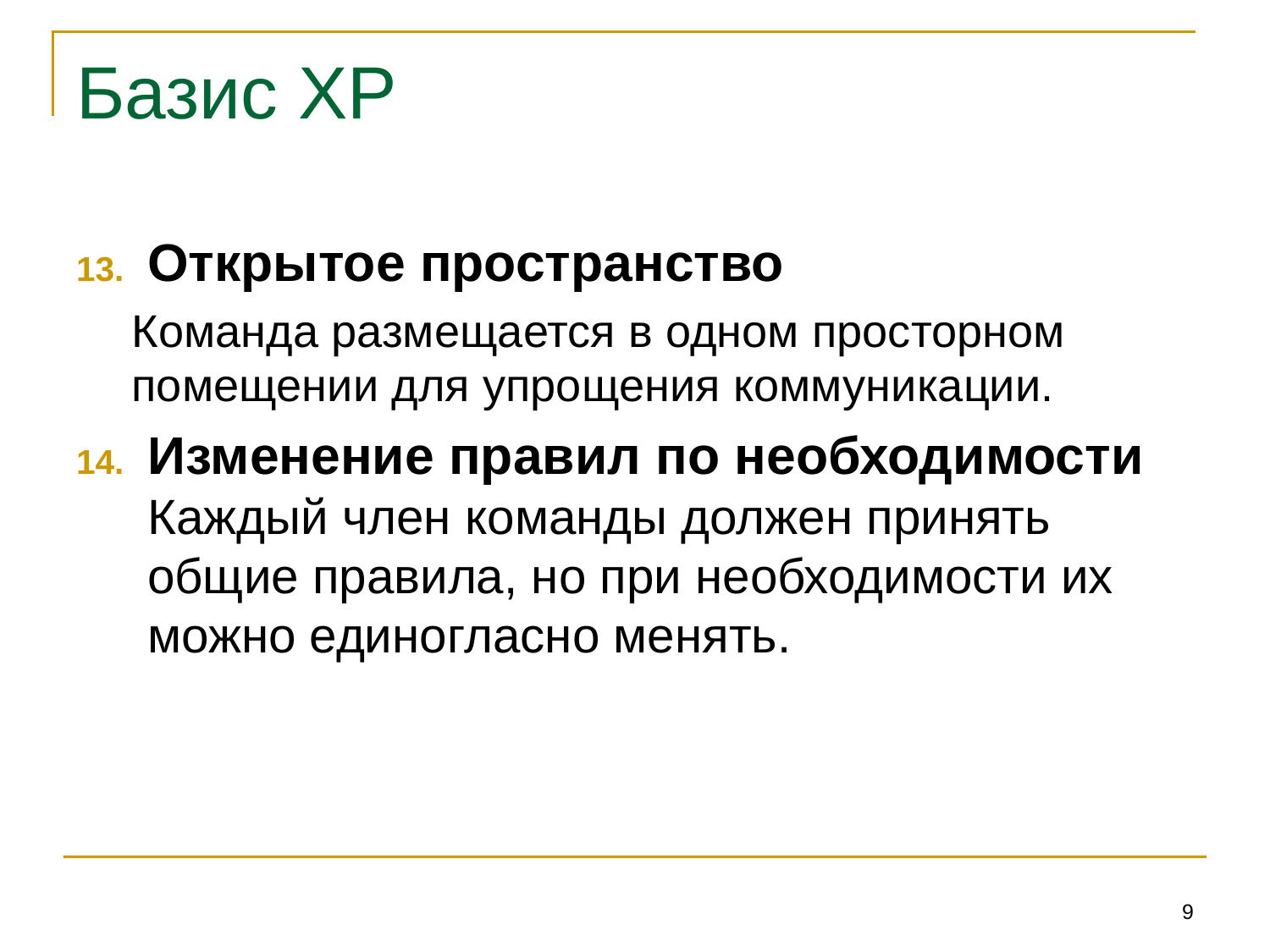

# Базис XP
Открытое пространство
Команда размещается в одном просторном помещении для упрощения коммуникации.
Изменение правил по необходимости Каждый член команды должен принять общие правила, но при необходимости их можно единогласно менять.

9